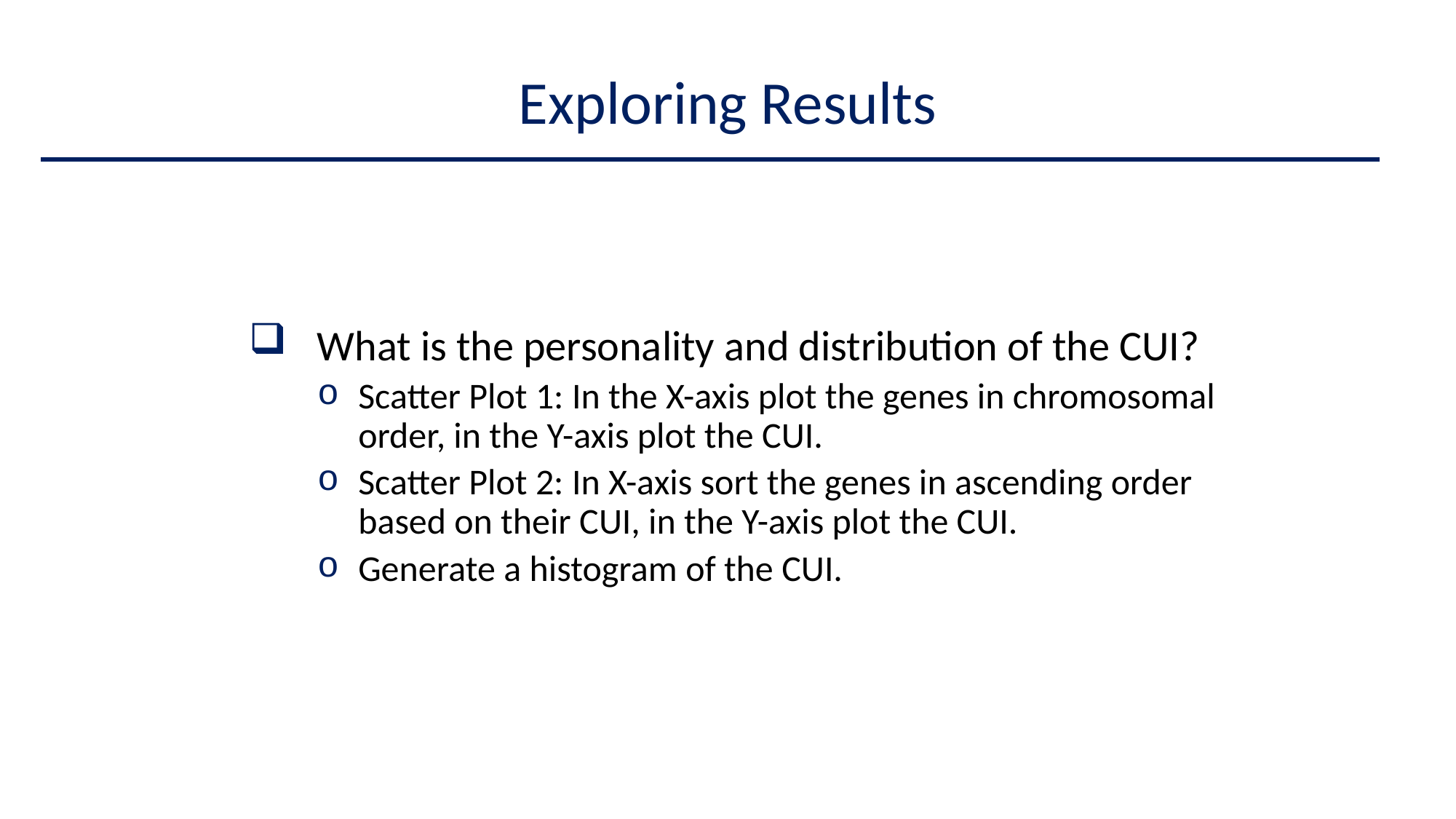

# Exploring Results
What is the personality and distribution of the CUI?
Scatter Plot 1: In the X-axis plot the genes in chromosomal order, in the Y-axis plot the CUI.
Scatter Plot 2: In X-axis sort the genes in ascending order based on their CUI, in the Y-axis plot the CUI.
Generate a histogram of the CUI.